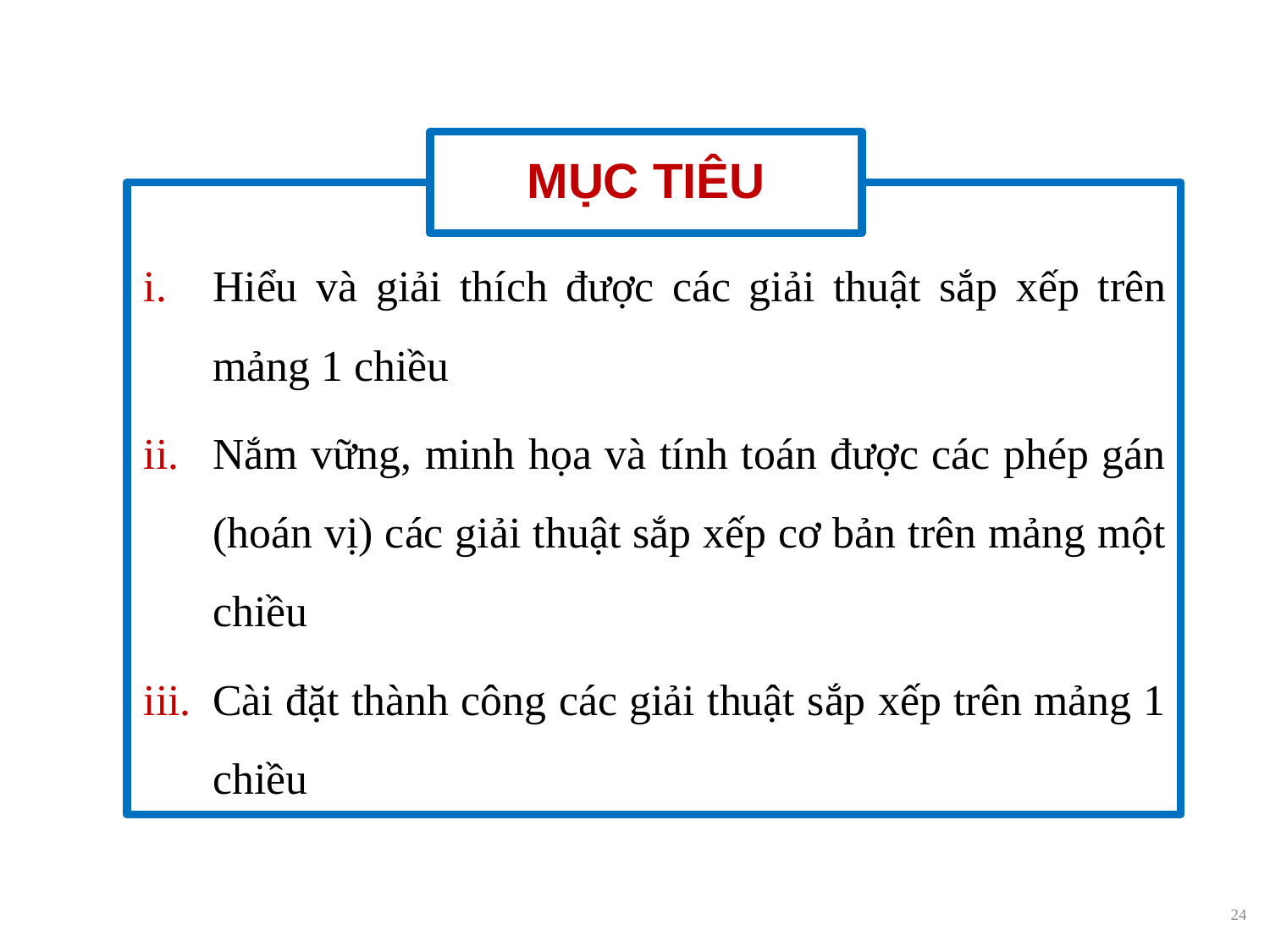

# MỤC TIÊU

Hiểu và giải thích được các giải thuật sắp xếp trên mảng 1 chiều
Nắm vững, minh họa và tính toán được các phép gán (hoán vị) các giải thuật sắp xếp cơ bản trên mảng một chiều
Cài đặt thành công các giải thuật sắp xếp trên mảng 1 chiều
24